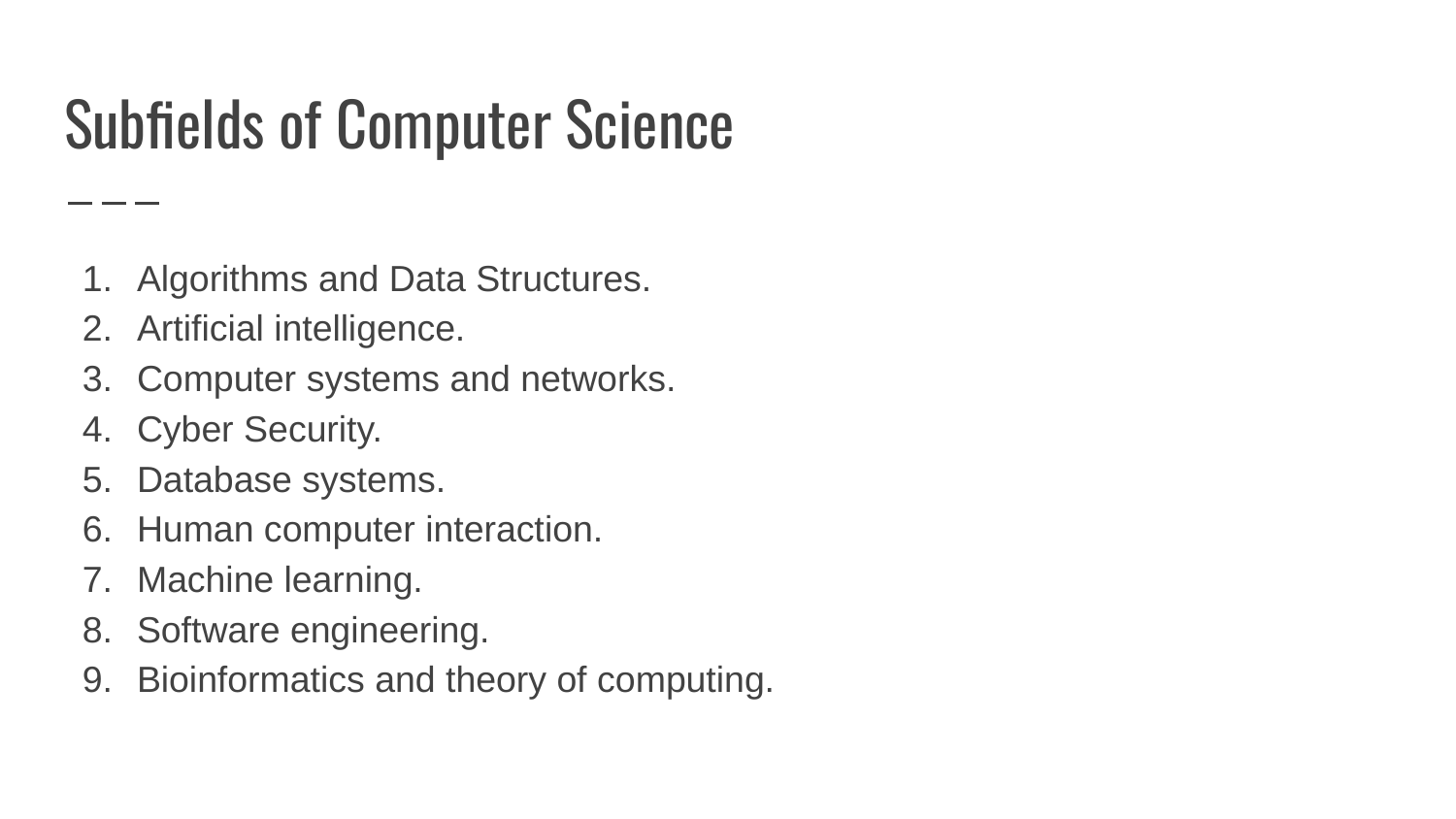

# Subfields of Computer Science
Algorithms and Data Structures.
Artificial intelligence.
Computer systems and networks.
Cyber Security.
Database systems.
Human computer interaction.
Machine learning.
Software engineering.
Bioinformatics and theory of computing.